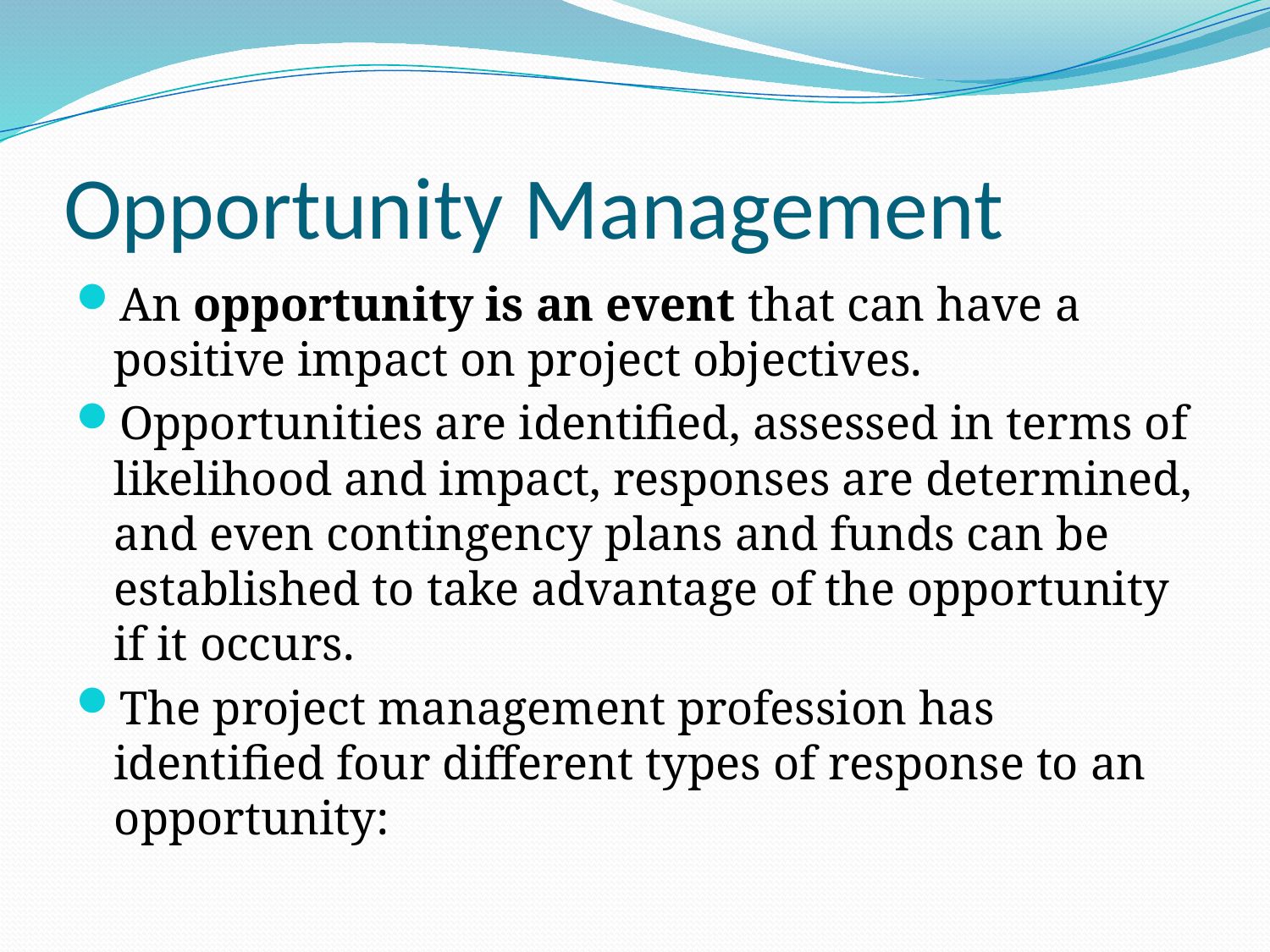

# Opportunity Management
An opportunity is an event that can have a positive impact on project objectives.
Opportunities are identified, assessed in terms of likelihood and impact, responses are determined, and even contingency plans and funds can be established to take advantage of the opportunity if it occurs.
The project management profession has identified four different types of response to an opportunity: